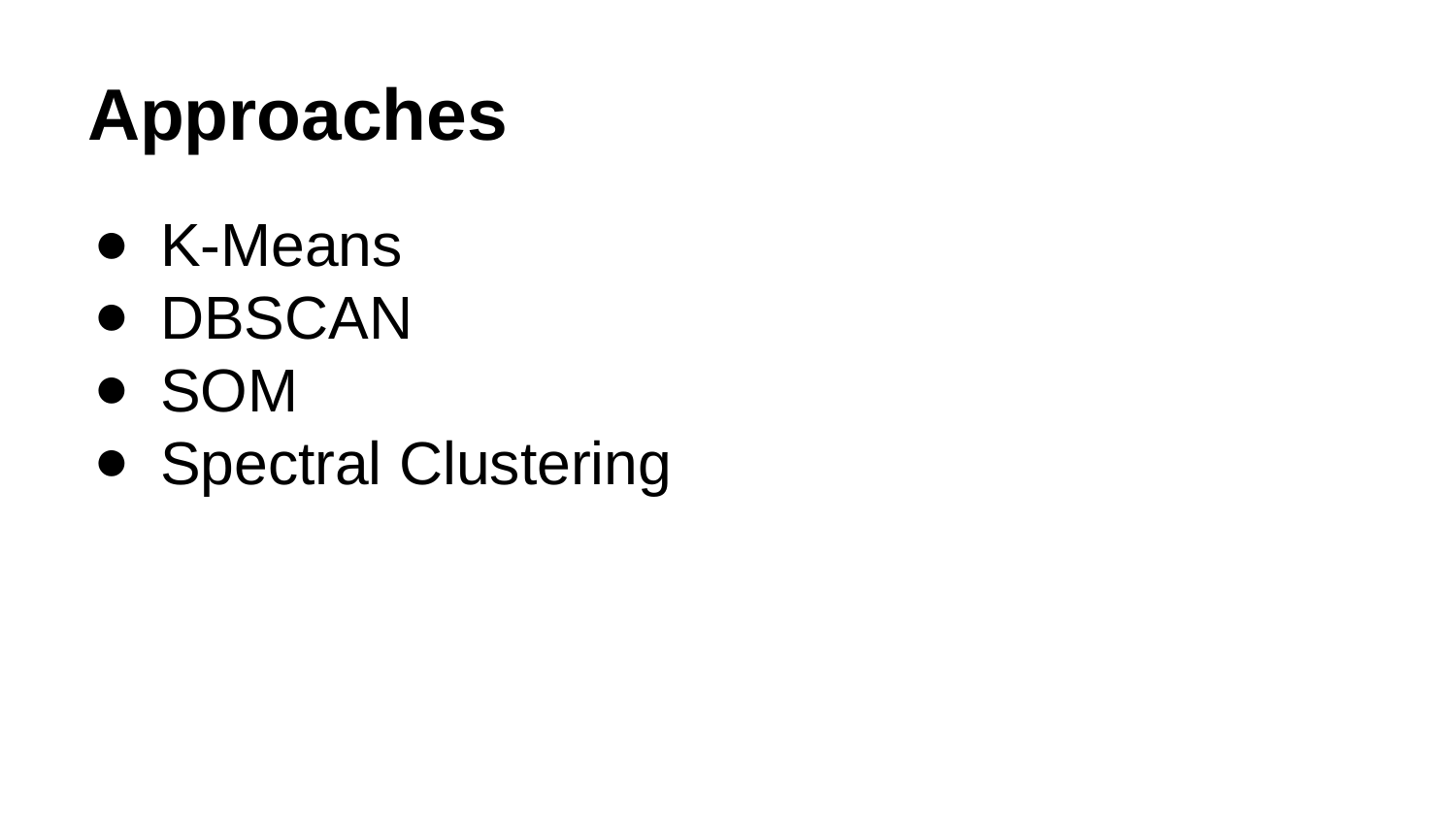

# Approaches
K-Means
DBSCAN
SOM
Spectral Clustering